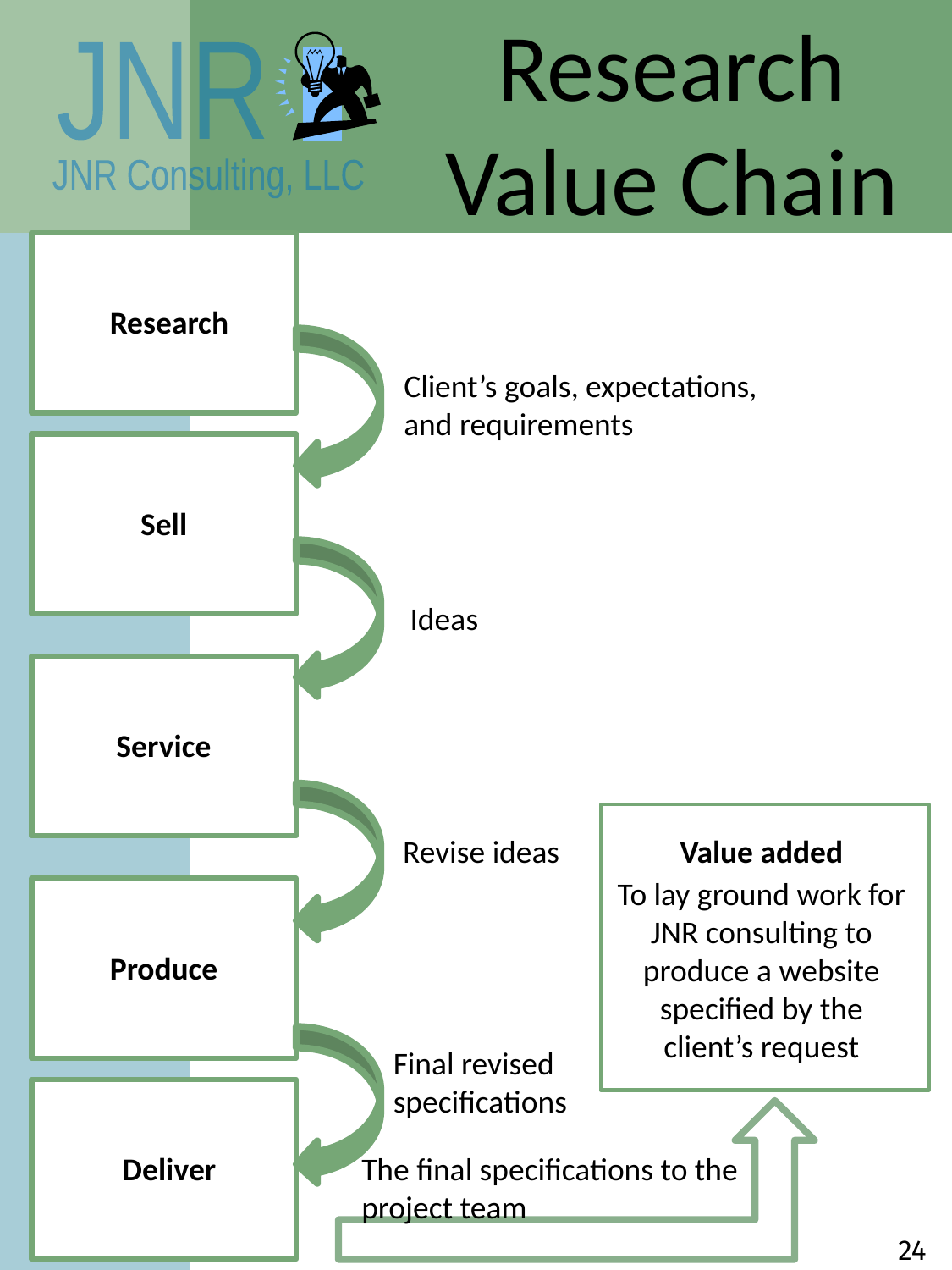

Research Value Chain

Research
Client’s goals, expectations, and requirements
Sell
Ideas
Service
Revise ideas
Value added
To lay ground work for JNR consulting to produce a website specified by the client’s request
Produce
Final revised specifications
Deliver
The final specifications to the project team
24